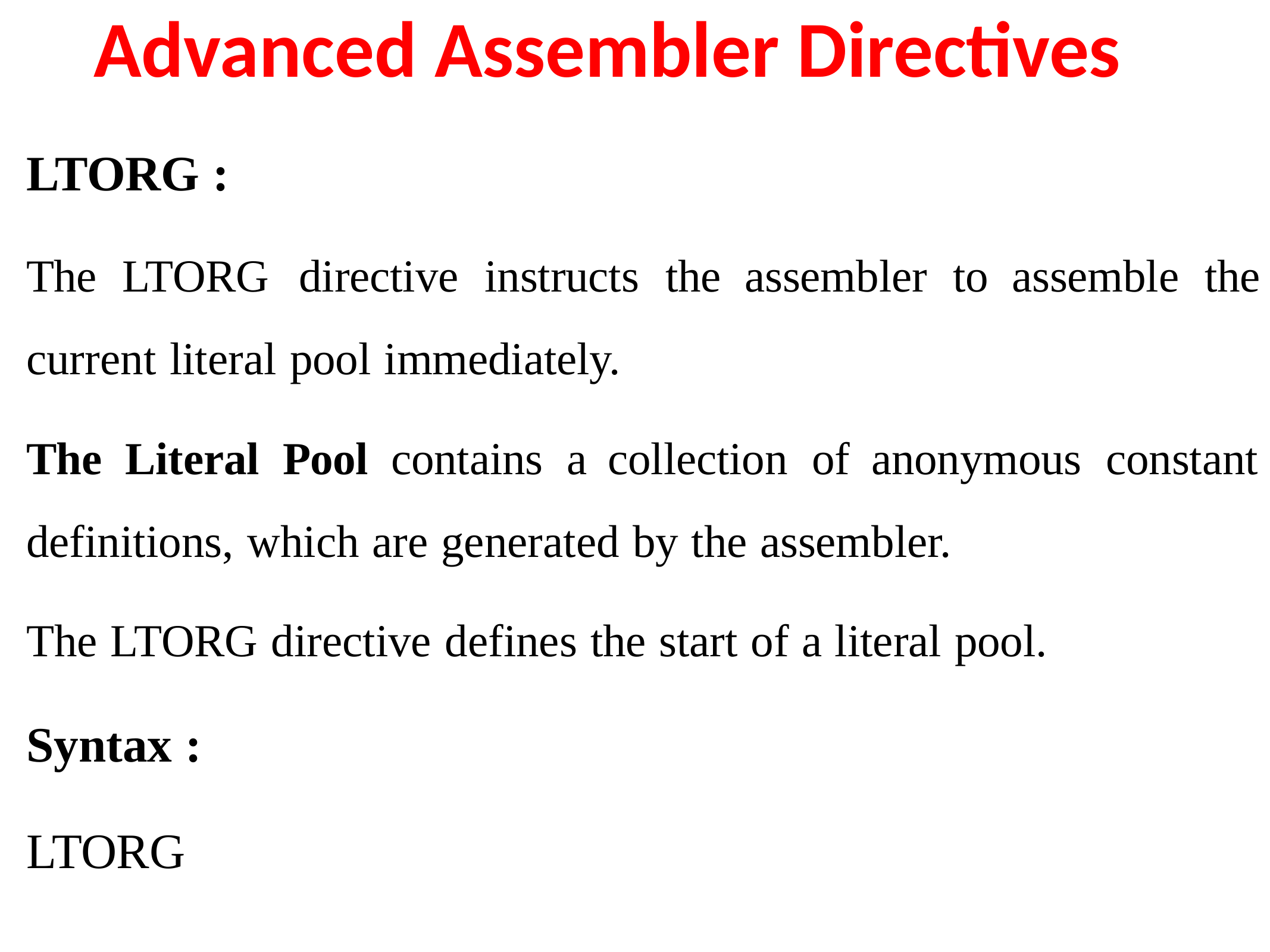

# Advanced Assembler Directives
LTORG :
The	LTORG	directive	instructs	the	assembler	to	assemble	the current literal pool immediately.
The	Literal	Pool	contains	a	collection	of	anonymous	constant definitions, which are generated by the assembler.
The LTORG directive defines the start of a literal pool.
Syntax :
LTORG